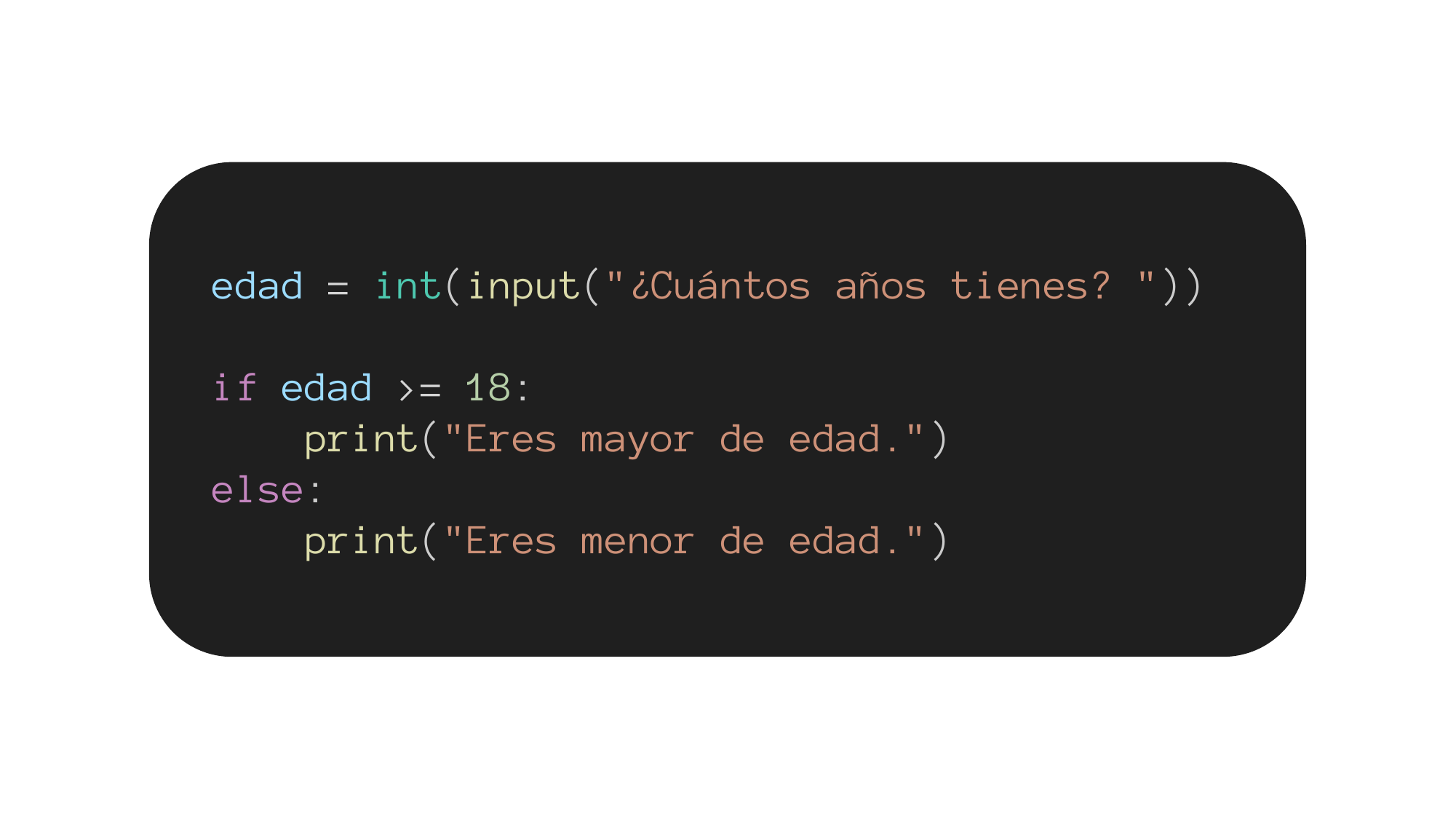

edad = int(input("¿Cuántos años tienes? "))
if edad >= 18:
    print("Eres mayor de edad.")
else:
    print("Eres menor de edad.")